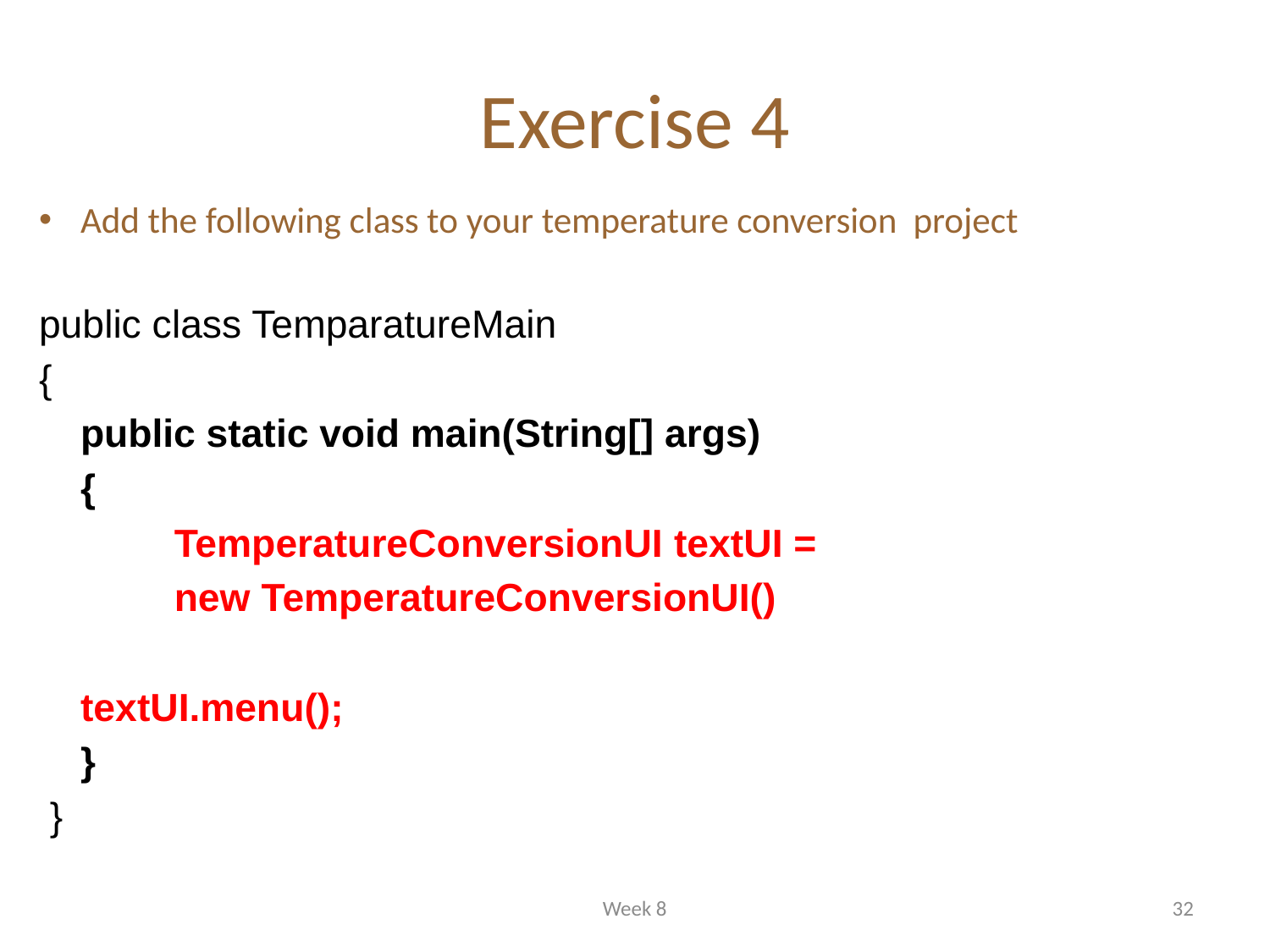

# Exercise 4
Add the following class to your temperature conversion  project

public class TemparatureMain
{
  	public static void main(String[] args)
  	{
    	TemperatureConversionUI textUI =
		  	new TemperatureConversionUI()

		textUI.menu();
  	}
 }

Week 8
32